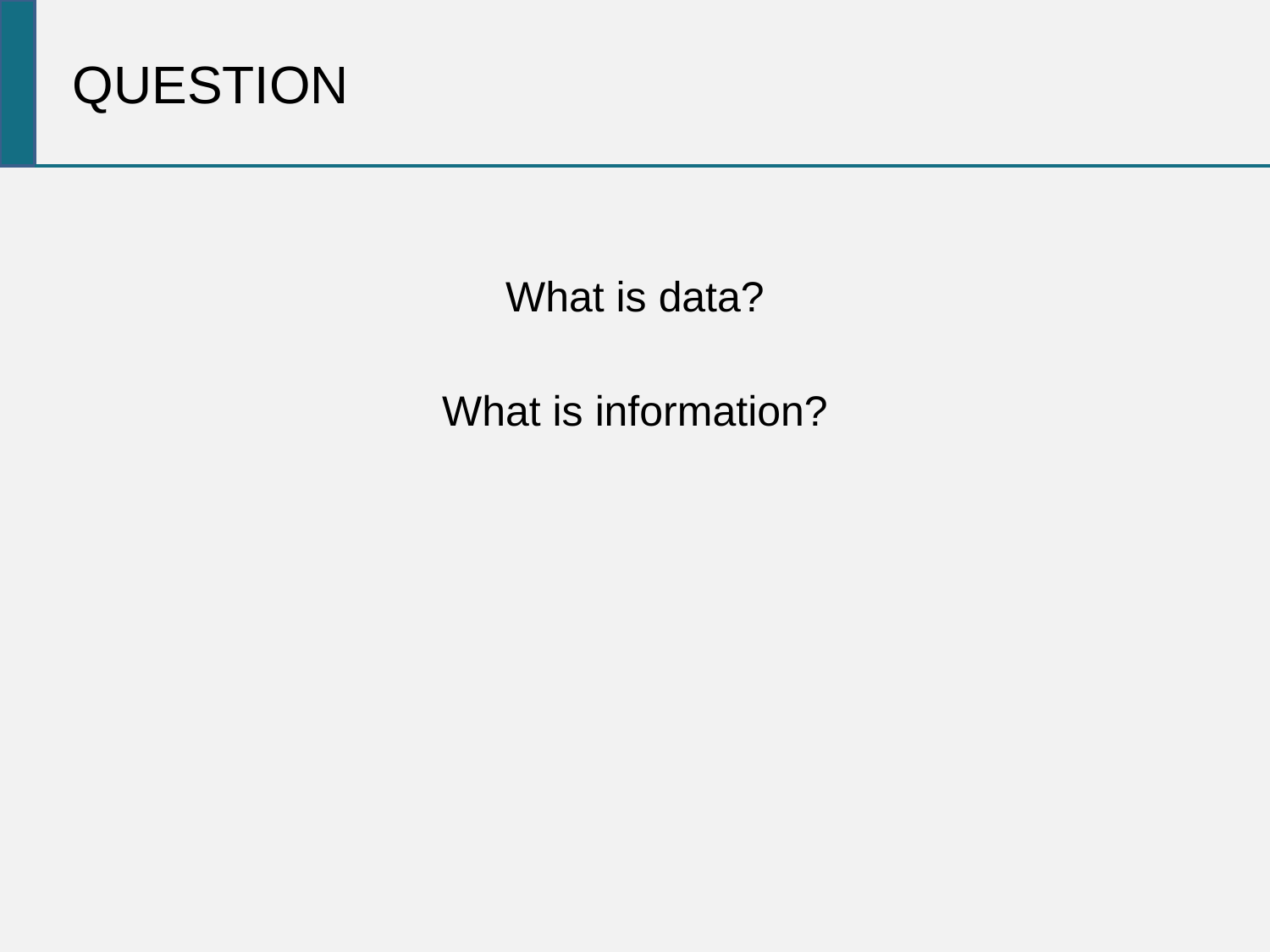

Question

What is data?

What is information?